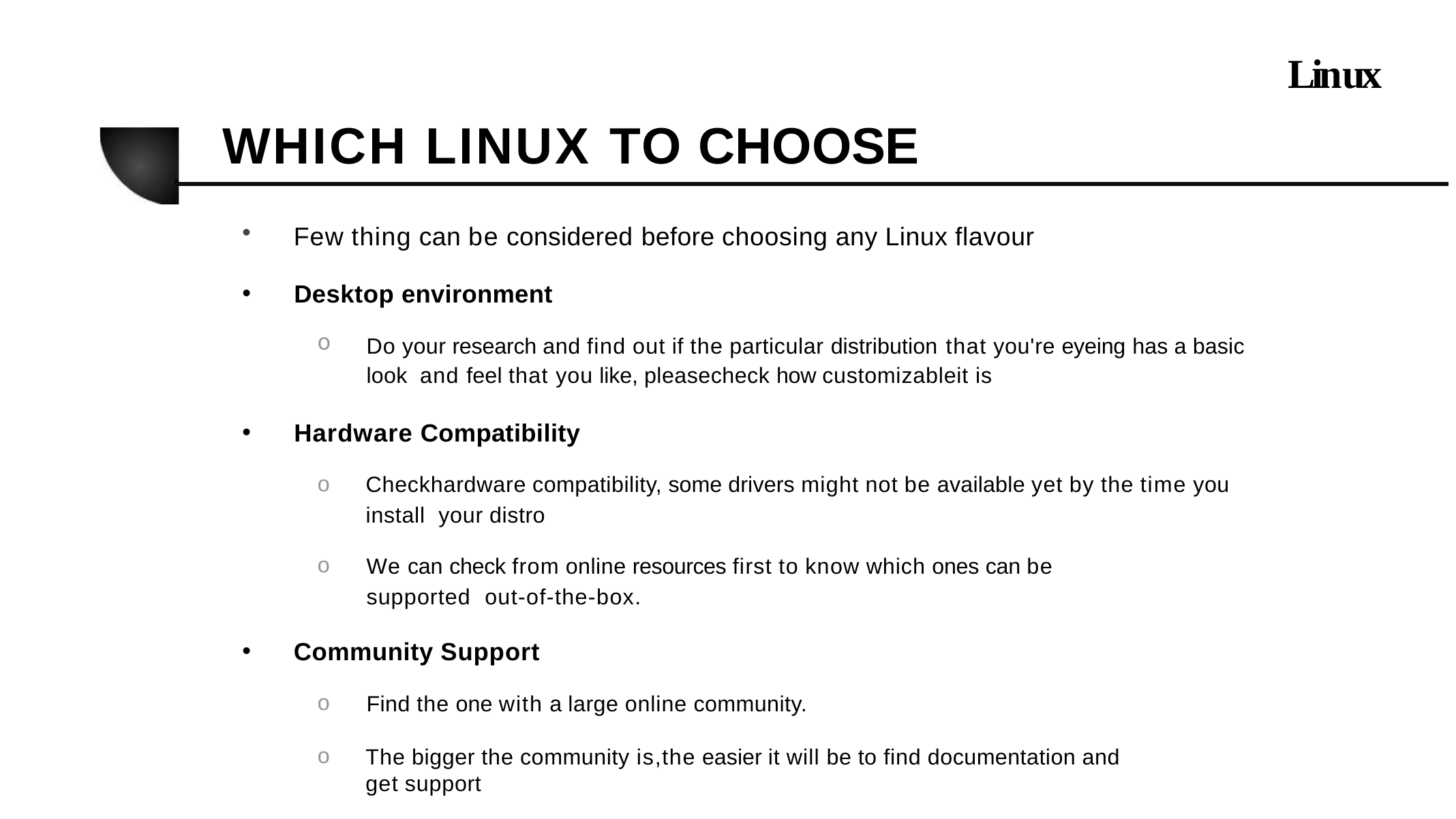

# Linux
WHICH LINUX TO CHOOSE

Few thing can be considered before choosing any Linux flavour

Desktop environment
Do your research and find out if the particular distribution that you're eyeing has a basic look  and feel that you like, pleasecheck how customizableit is

Hardware Compatibility
Checkhardware compatibility, some drivers might not be available yet by the time you install  your distro
We can check from online resources first to know which ones can be supported  out-of-the-box.

Community Support
Find the one with a large online community.

The bigger the community is,the easier it will be to find documentation and get support

SOURCE: Easy Linux For Beginners book by Felix Alvaro